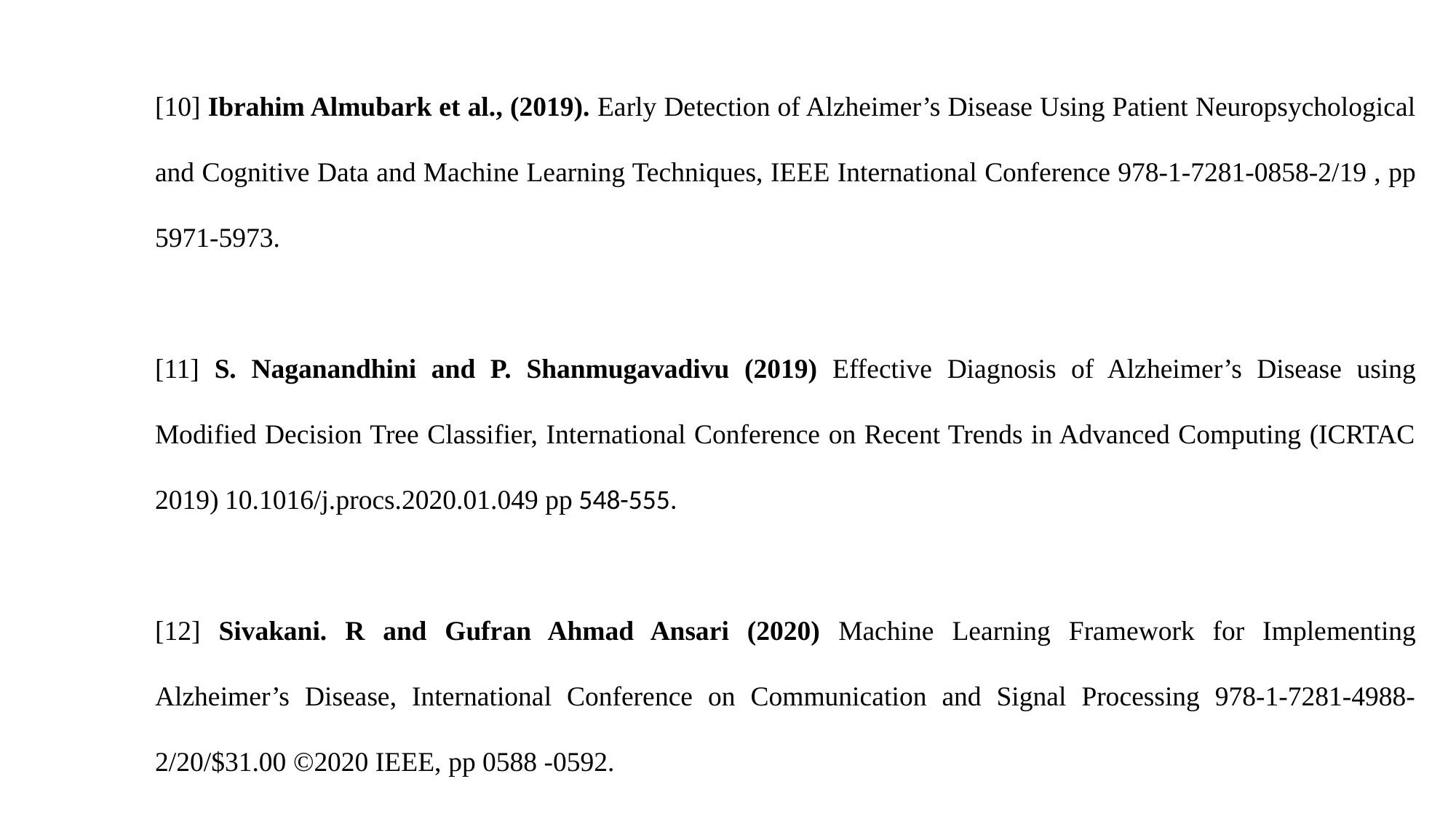

[10] Ibrahim Almubark et al., (2019). Early Detection of Alzheimer’s Disease Using Patient Neuropsychological and Cognitive Data and Machine Learning Techniques, IEEE International Conference 978-1-7281-0858-2/19 , pp 5971-5973.

[11] S. Naganandhini and P. Shanmugavadivu (2019) Effective Diagnosis of Alzheimer’s Disease using Modified Decision Tree Classifier, International Conference on Recent Trends in Advanced Computing (ICRTAC 2019) 10.1016/j.procs.2020.01.049 pp 548-555.

[12] Sivakani. R and Gufran Ahmad Ansari (2020) Machine Learning Framework for Implementing Alzheimer’s Disease, International Conference on Communication and Signal Processing 978-1-7281-4988-2/20/$31.00 ©2020 IEEE, pp 0588 -0592.